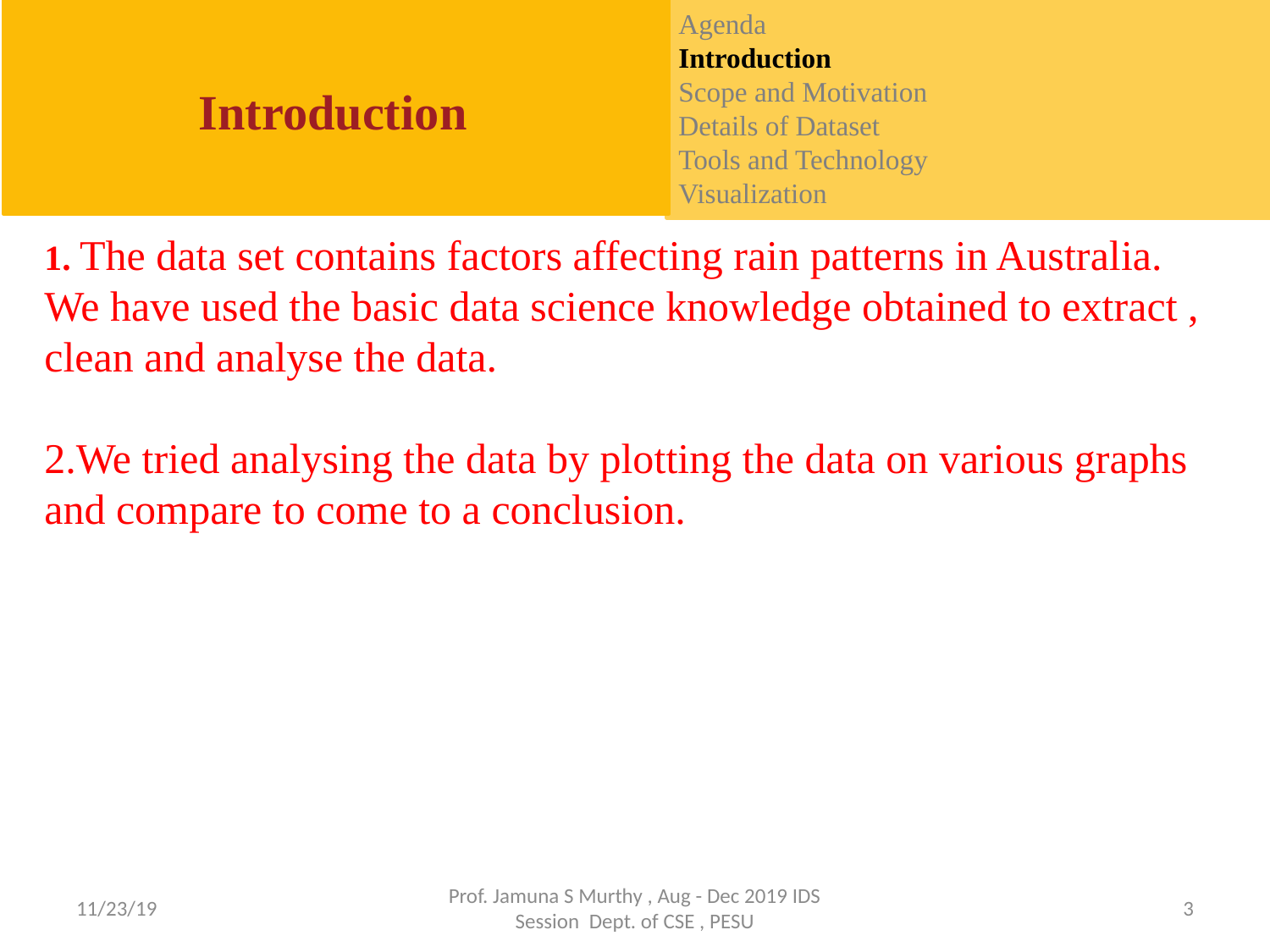

Agenda
Introduction
Scope and Motivation
Details of Dataset
Tools and Technology
Visualization

Introduction
1. The data set contains factors affecting rain patterns in Australia.
We have used the basic data science knowledge obtained to extract , clean and analyse the data.

2.We tried analysing the data by plotting the data on various graphs and compare to come to a conclusion.

11/23/19
Prof. Jamuna S Murthy , Aug - Dec 2019 IDS Session  Dept. of CSE , PESU
3
1/7